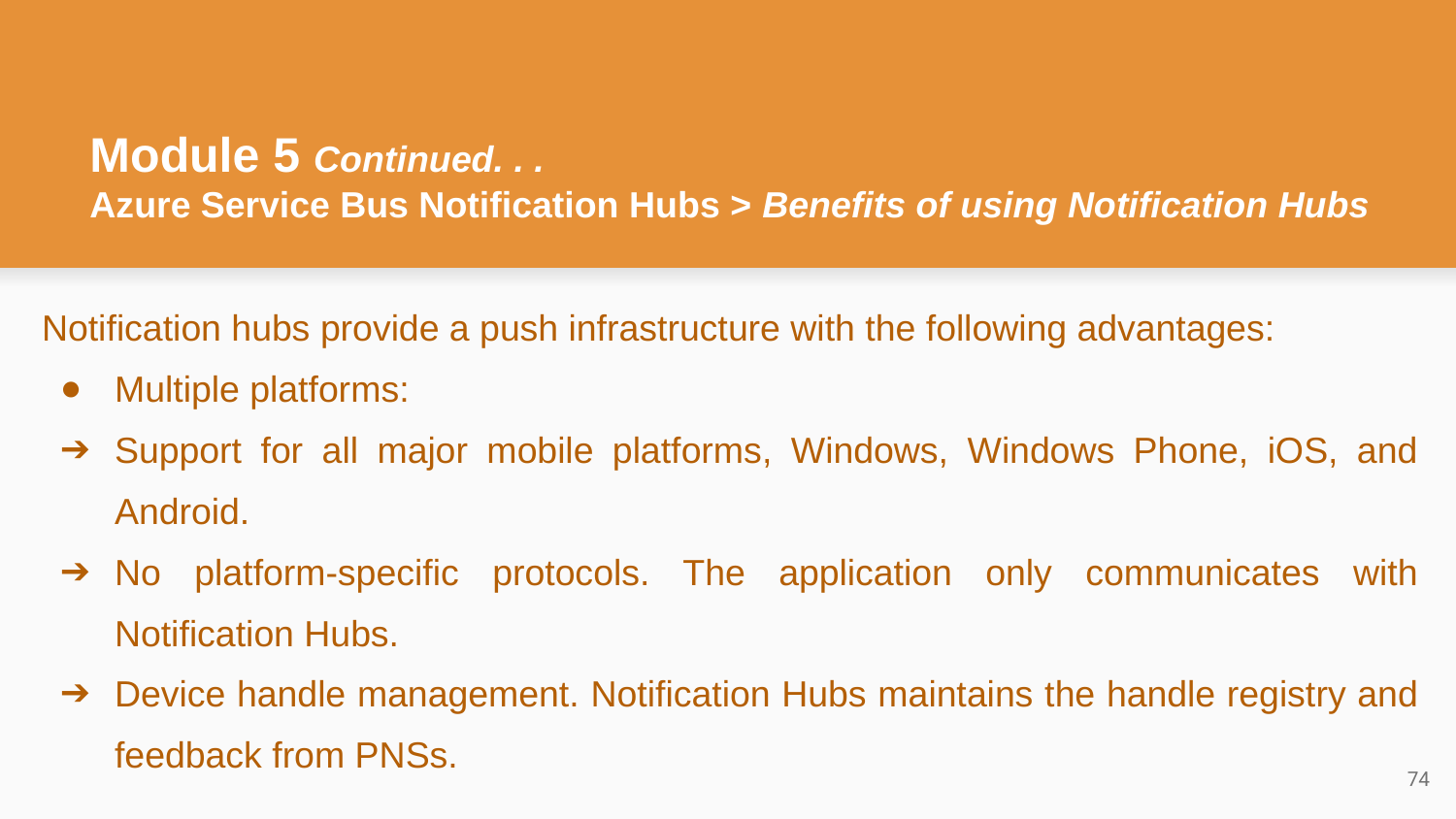

# Module 5 Continued. . .
Azure Service Bus Notification Hubs > Benefits of using Notification Hubs
Notification hubs provide a push infrastructure with the following advantages:
Multiple platforms:
Support for all major mobile platforms, Windows, Windows Phone, iOS, and Android.
No platform-specific protocols. The application only communicates with Notification Hubs.
Device handle management. Notification Hubs maintains the handle registry and feedback from PNSs.
74